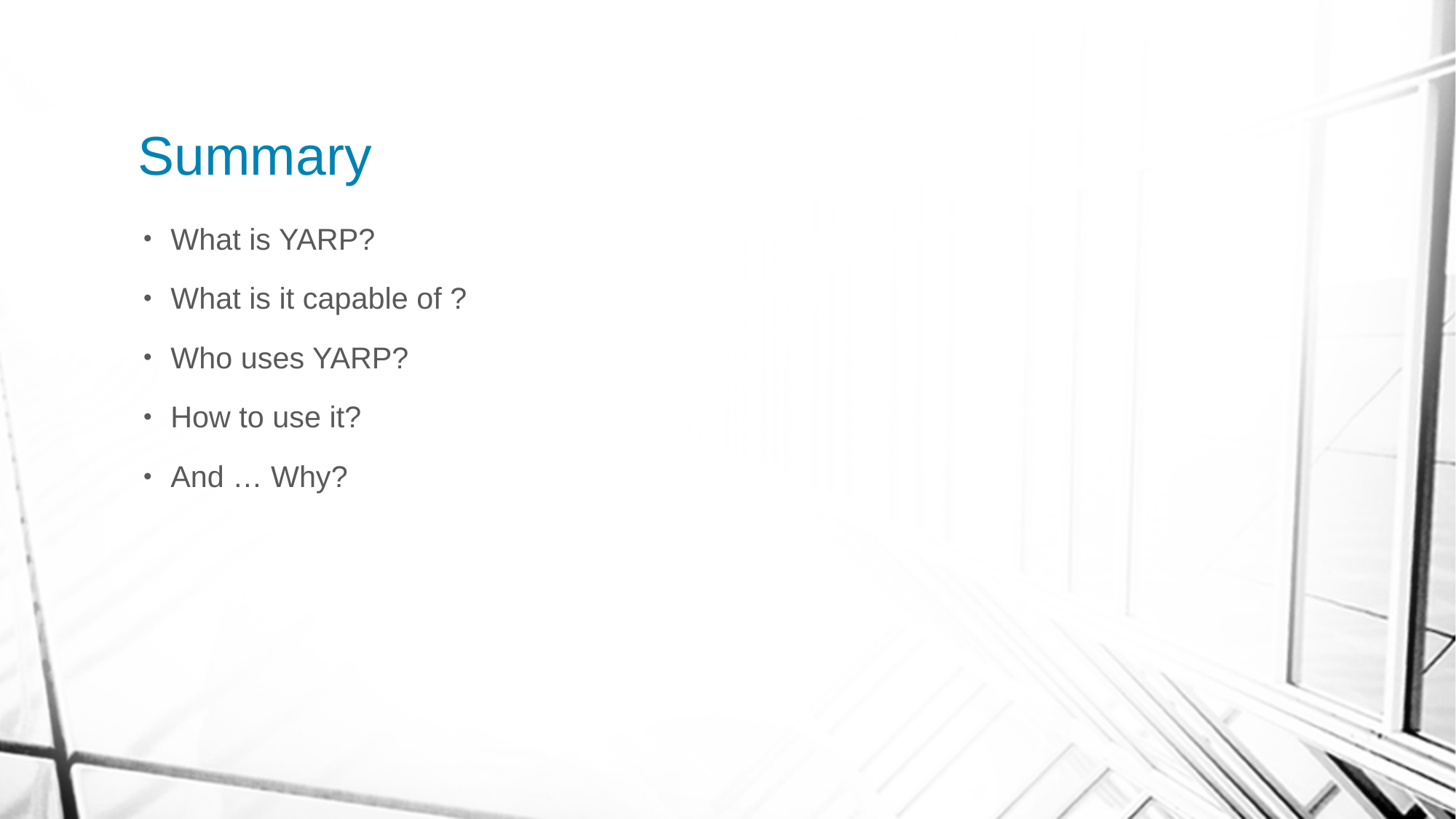

# Summary
What is YARP?
What is it capable of ?
Who uses YARP?
How to use it?
And … Why?